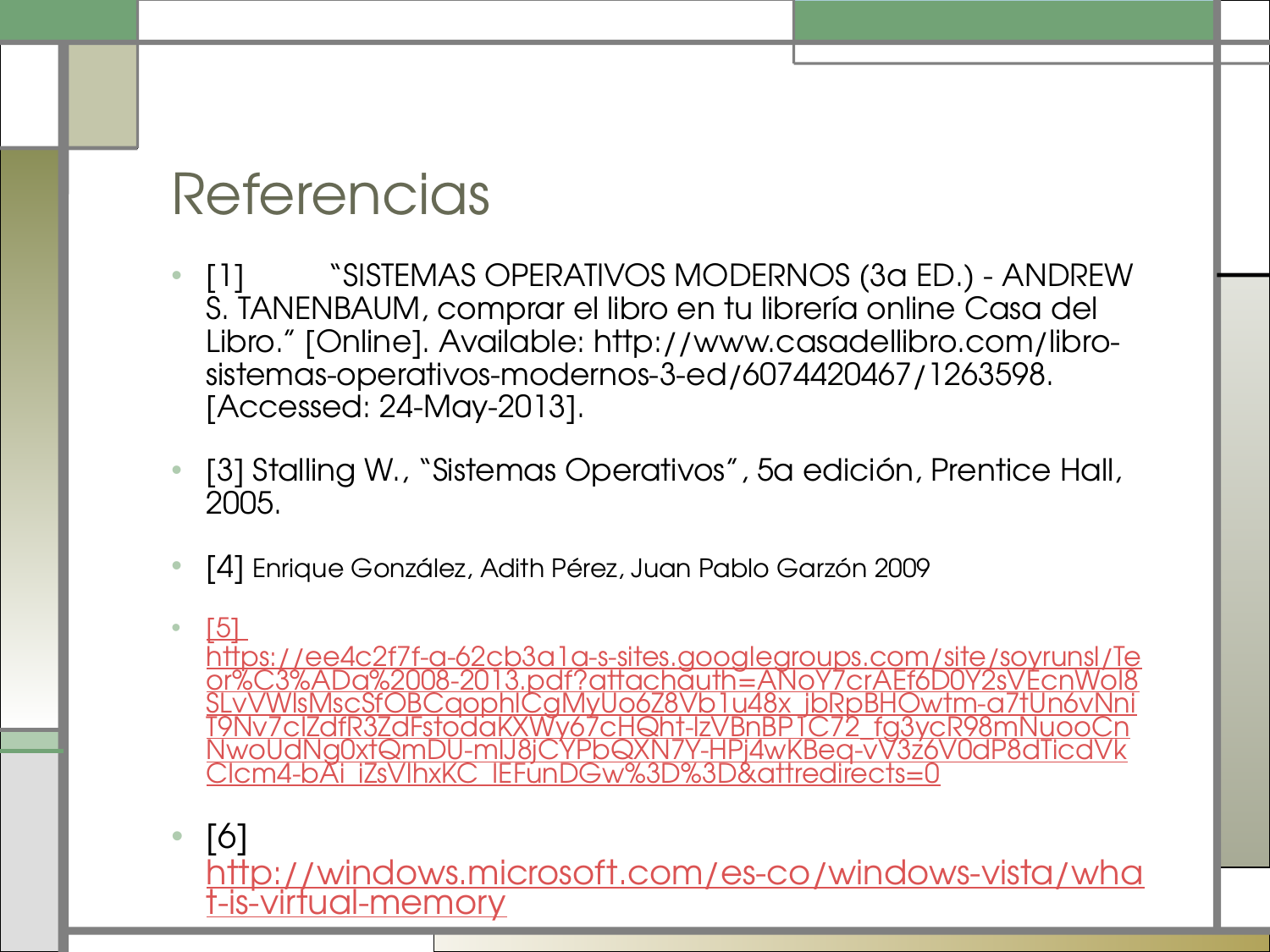

# Referencias
[1]	“SISTEMAS OPERATIVOS MODERNOS (3a ED.) - ANDREW S. TANENBAUM, comprar el libro en tu librería online Casa del Libro.” [Online]. Available: http://www.casadellibro.com/libro-sistemas-operativos-modernos-3-ed/6074420467/1263598. [Accessed: 24-May-2013].
[3] Stalling W., “Sistemas Operativos”, 5a edición, Prentice Hall, 2005.
[4] Enrique González, Adith Pérez, Juan Pablo Garzón 2009
[5] https://ee4c2f7f-a-62cb3a1a-s-sites.googlegroups.com/site/soyrunsl/Teor%C3%ADa%2008-2013.pdf?attachauth=ANoY7crAEf6D0Y2sVEcnWoI8SLvVWlsMscSfOBCqophlCgMyUo6Z8Vb1u48x_jbRpBHOwtm-a7tUn6vNniT9Nv7cIZdfR3ZdFstodaKXWy67cHQht-lzVBnBP1C72_fg3ycR98mNuooCnNwoUdNg0xtQmDU-mlJ8jCYPbQXN7Y-HPj4wKBeq-vV3z6V0dP8dTicdVkCIcm4-bAi_iZsVlhxKC_IEFunDGw%3D%3D&attredirects=0
[6] http://windows.microsoft.com/es-co/windows-vista/what-is-virtual-memory
[7] http://sistemasoperativosun.blogspot.com/2012/10/memoria-virtual-en-linux.html